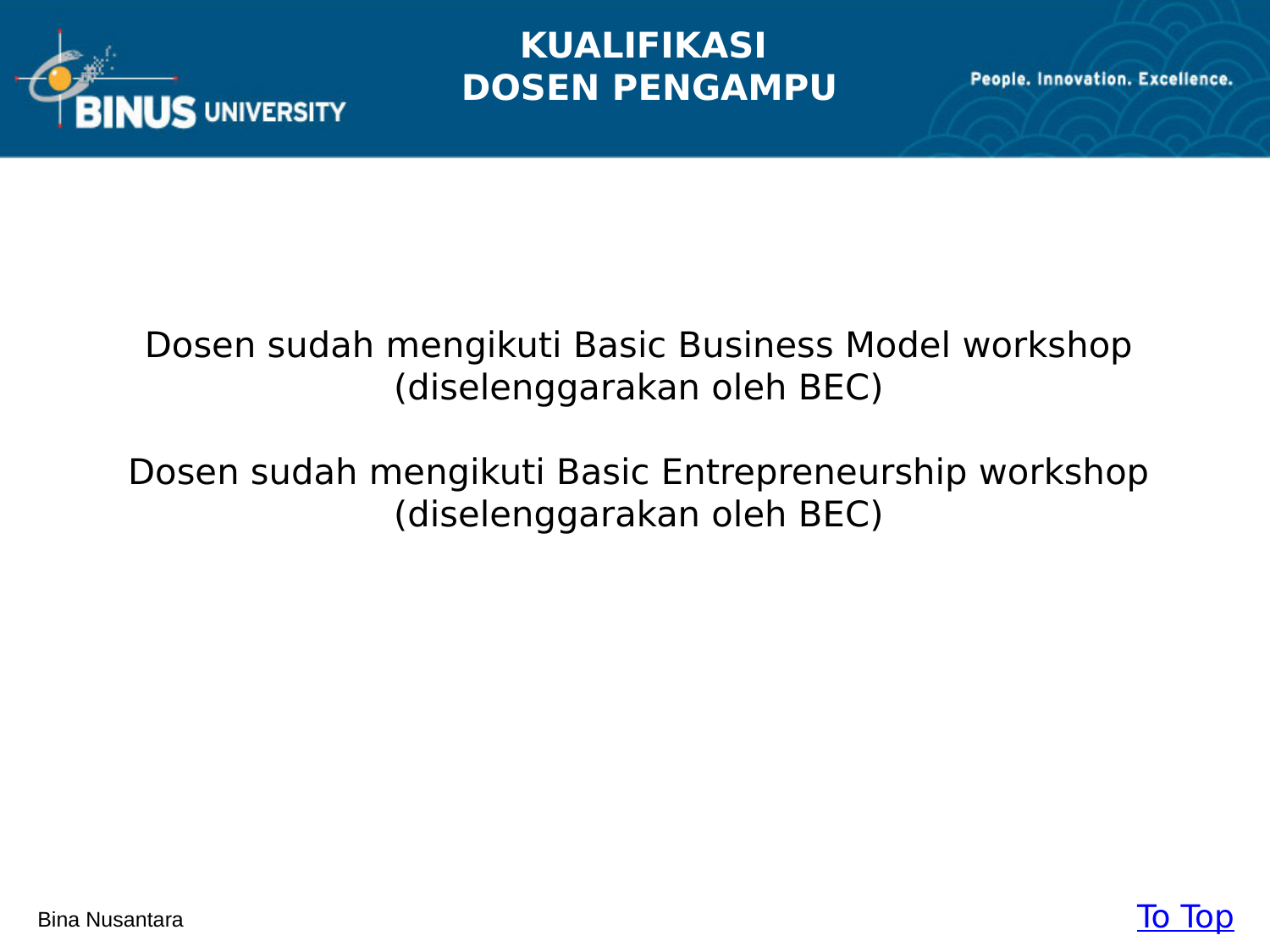

# KUALIFIKASI DOSEN PENGAMPU
Dosen sudah mengikuti Basic Business Model workshop (diselenggarakan oleh BEC)

Dosen sudah mengikuti Basic Entrepreneurship workshop (diselenggarakan oleh BEC)

To Top
Bina Nusantara